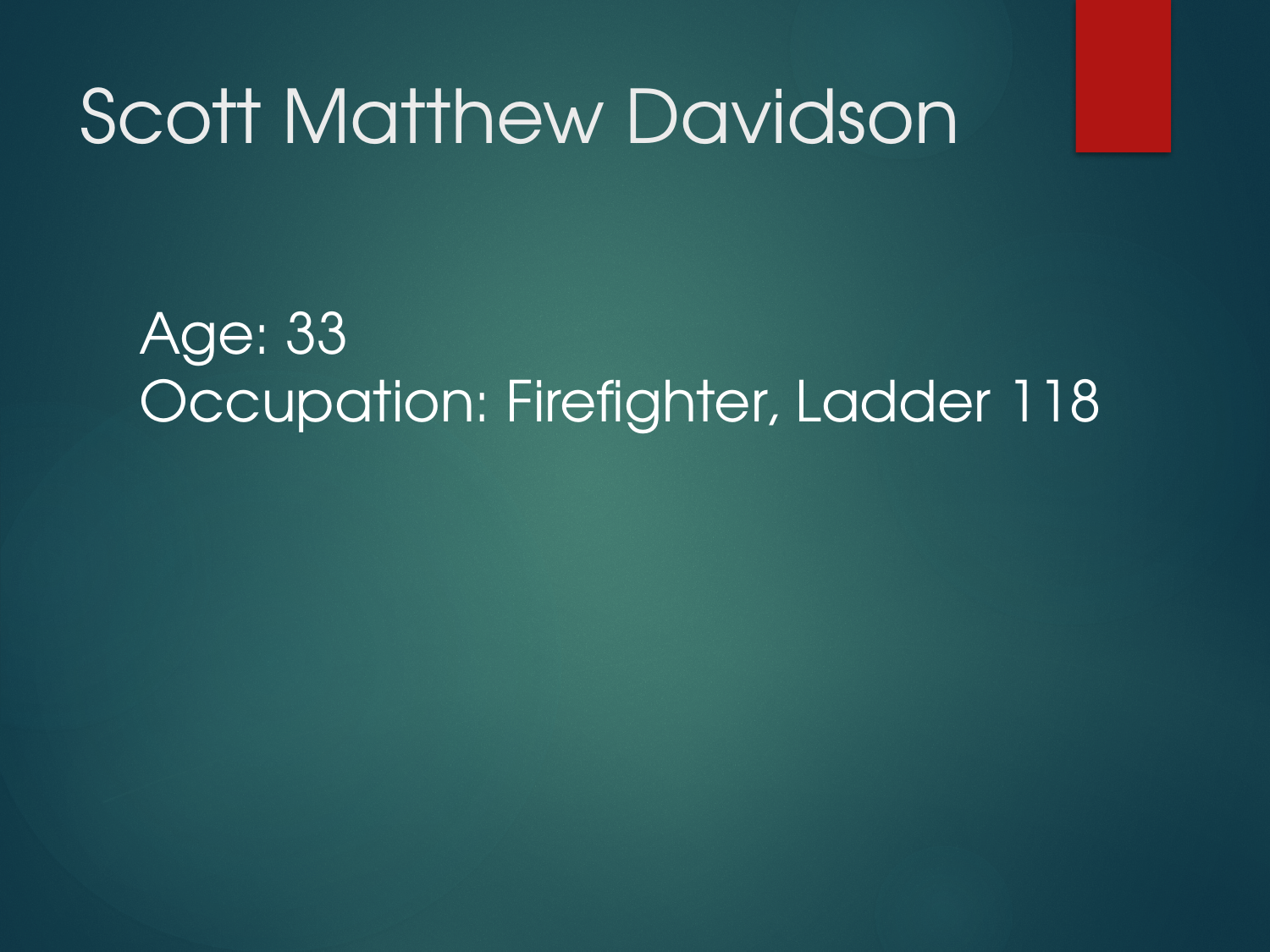

# Scott Matthew Davidson

Age: 33
Occupation: Firefighter, Ladder 118